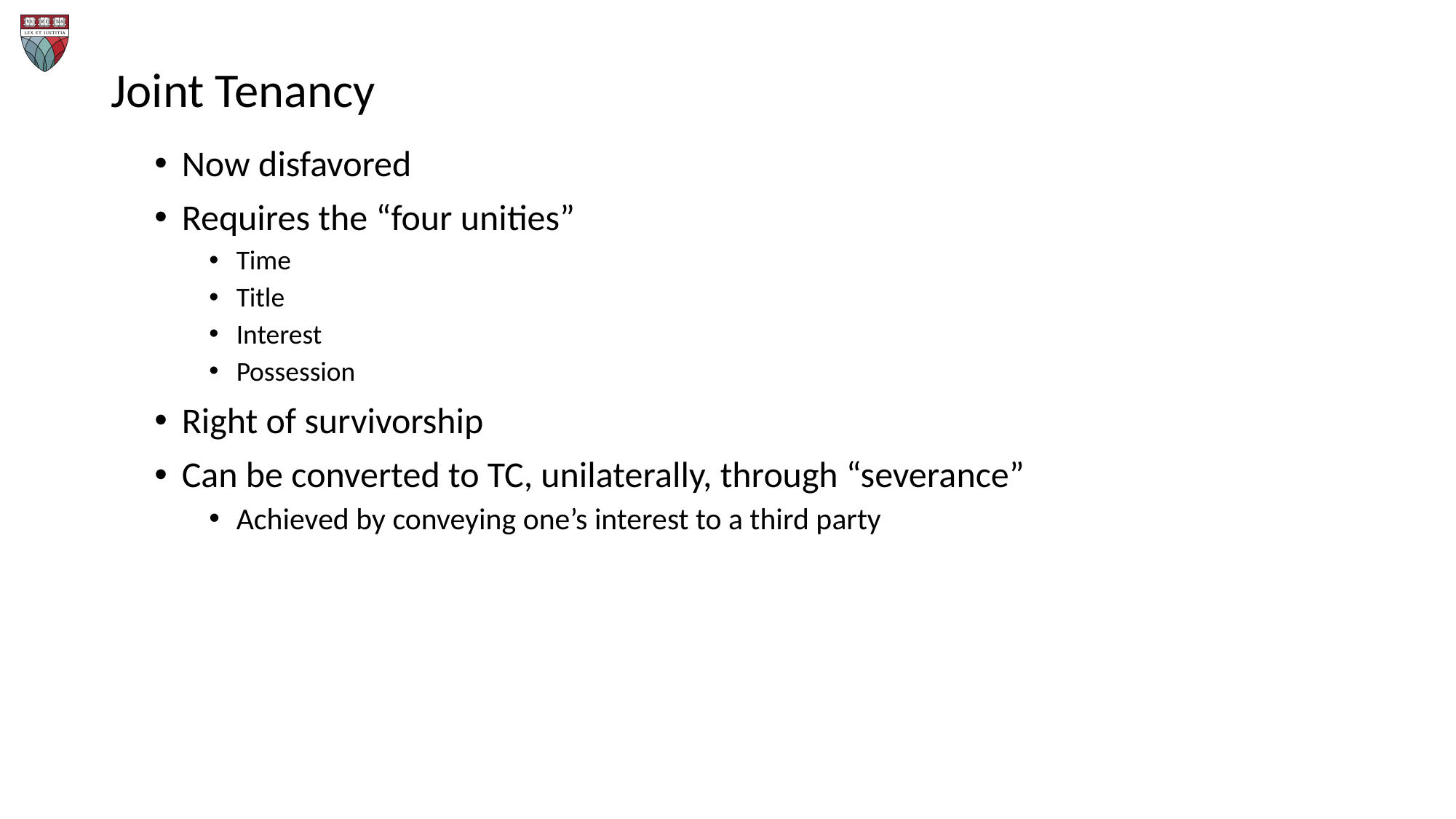

# Joint Tenancy
Now disfavored
Requires the “four unities”
Time
Title
Interest
Possession
Right of survivorship
Can be converted to TC, unilaterally, through “severance”
Achieved by conveying one’s interest to a third party